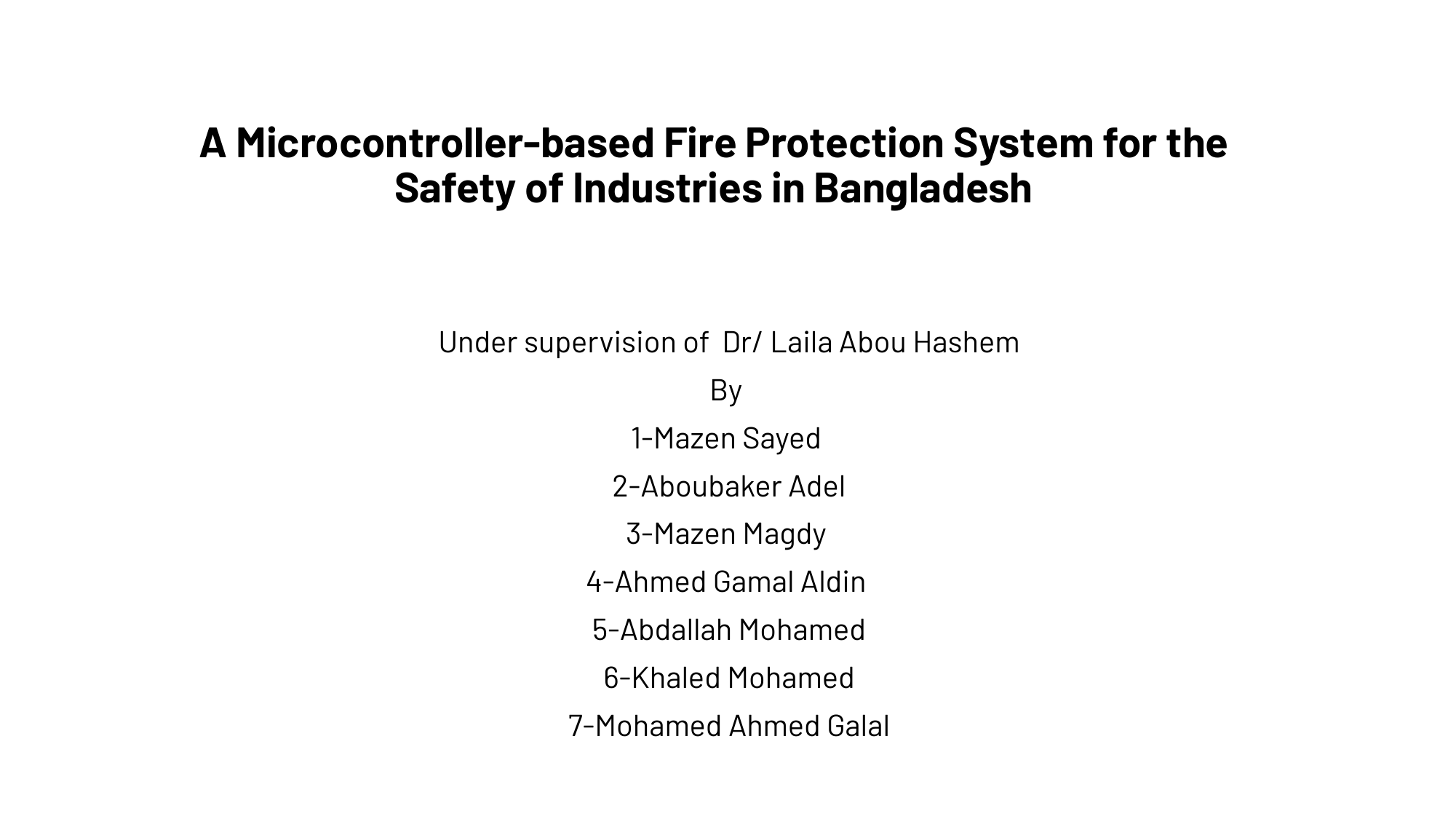

# A Microcontroller-based Fire Protection System for the Safety of Industries in Bangladesh
Under supervision of  Dr/ Laila Abou Hashem
By
1-Mazen Sayed
2-Aboubaker Adel
3-Mazen Magdy
4-Ahmed Gamal Aldin
5-Abdallah Mohamed
6-Khaled Mohamed
7-Mohamed Ahmed Galal